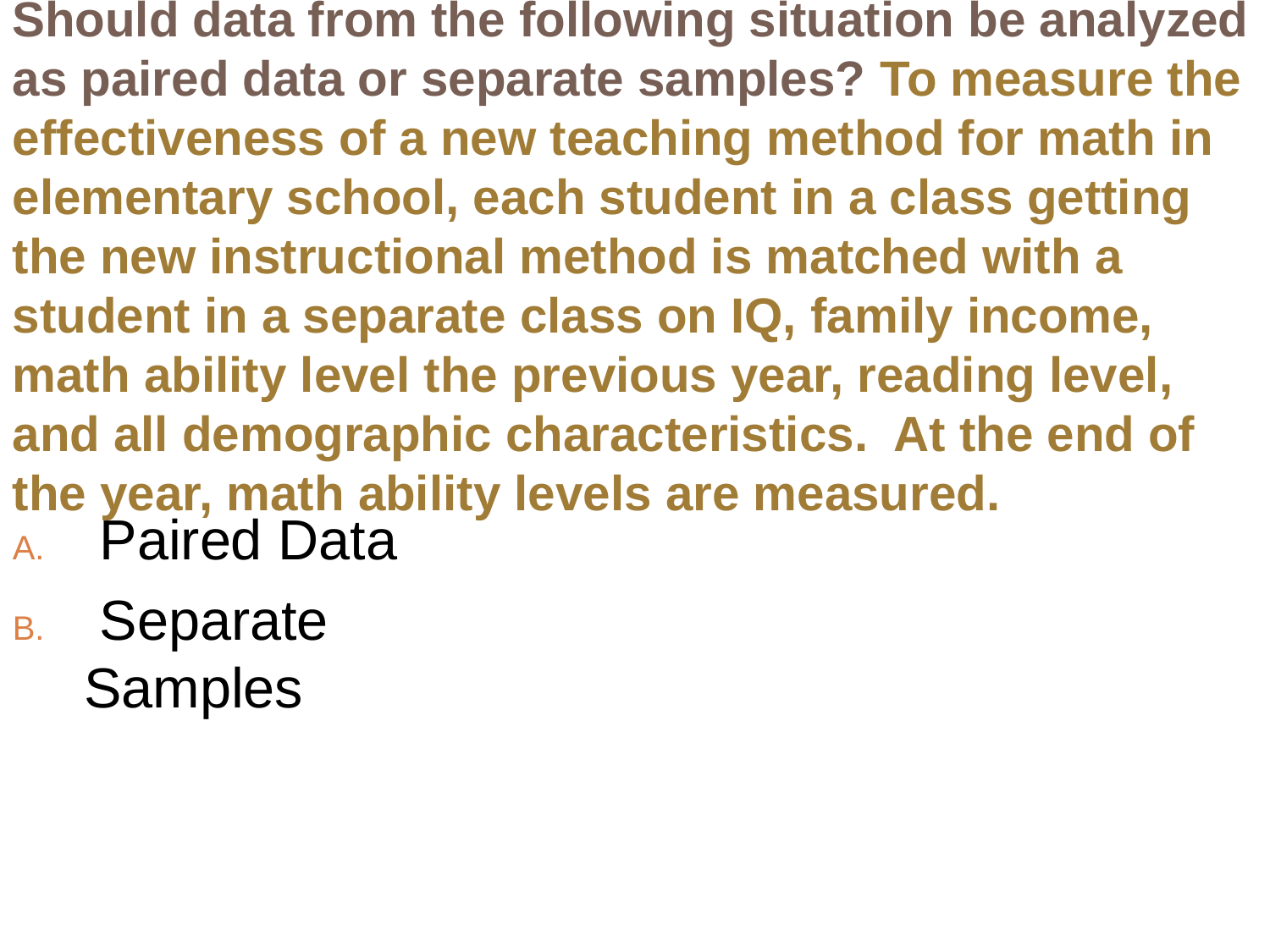

Should data from the following situation be analyzed as paired data or separate samples? To measure the effectiveness of a new teaching method for math in elementary school, each student in a class getting the new instructional method is matched with a student in a separate class on IQ, family income, math ability level the previous year, reading level, and all demographic characteristics.  At the end of the year, math ability levels are measured.
 Paired Data
 Separate Samples